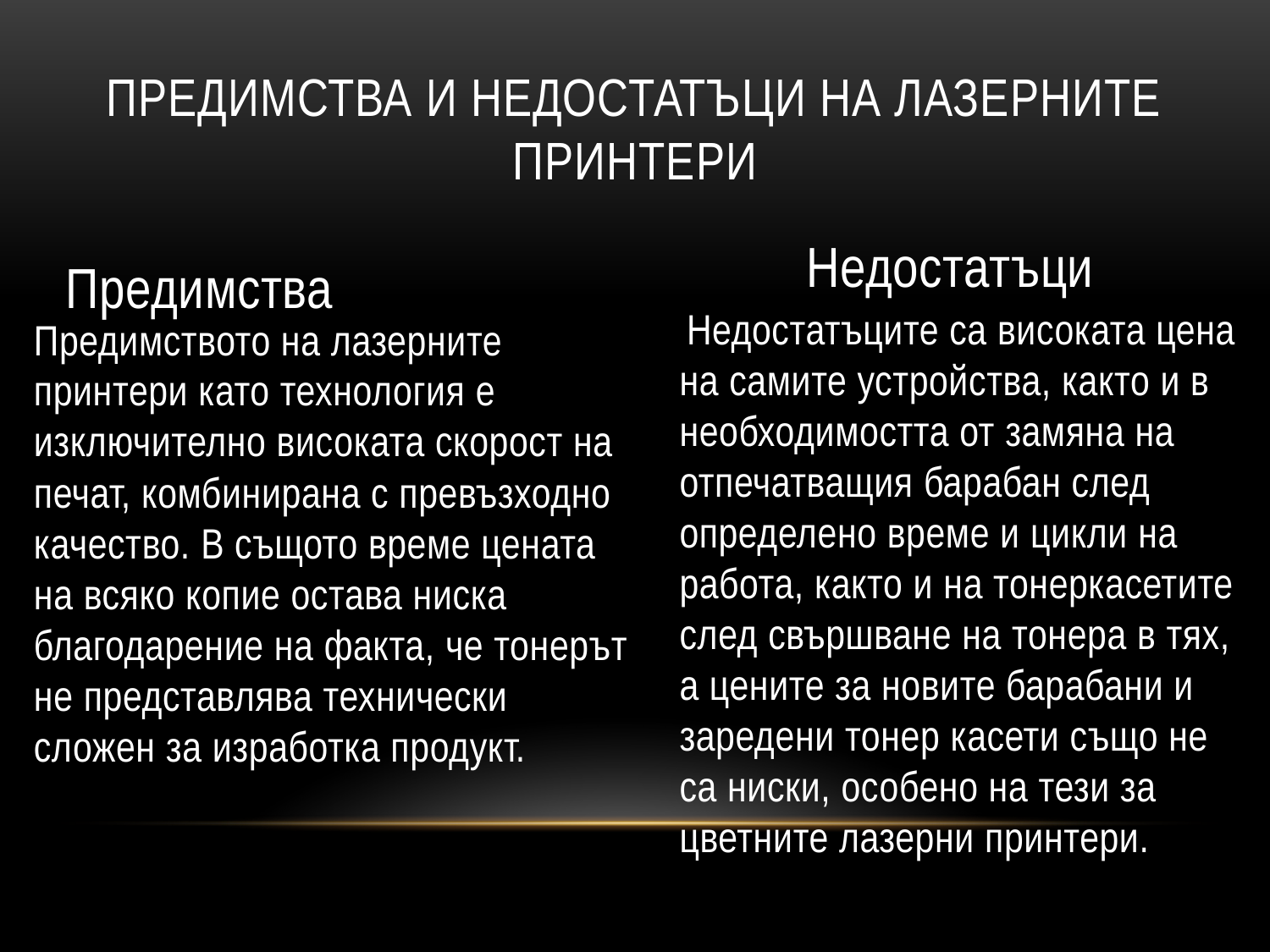

# Предимства и недостатъци на лазерните принтери
Недостатъци
Предимства
 Недостатъците са високата цена на самите устройства, както и в необходимостта от замяна на отпечатващия барабан след определено време и цикли на работа, както и на тонеркасетите след свършване на тонера в тях, а цените за новите барабани и заредени тонер касети също не са ниски, особено на тези за цветните лазерни принтери.

Предимството на лазерните принтери като технология е изключително високата скорост на печат, комбинирана с превъзходно качество. В същото време цената на всяко копие остава ниска благодарение на факта, че тонерът не представлява технически сложен за изработка продукт.